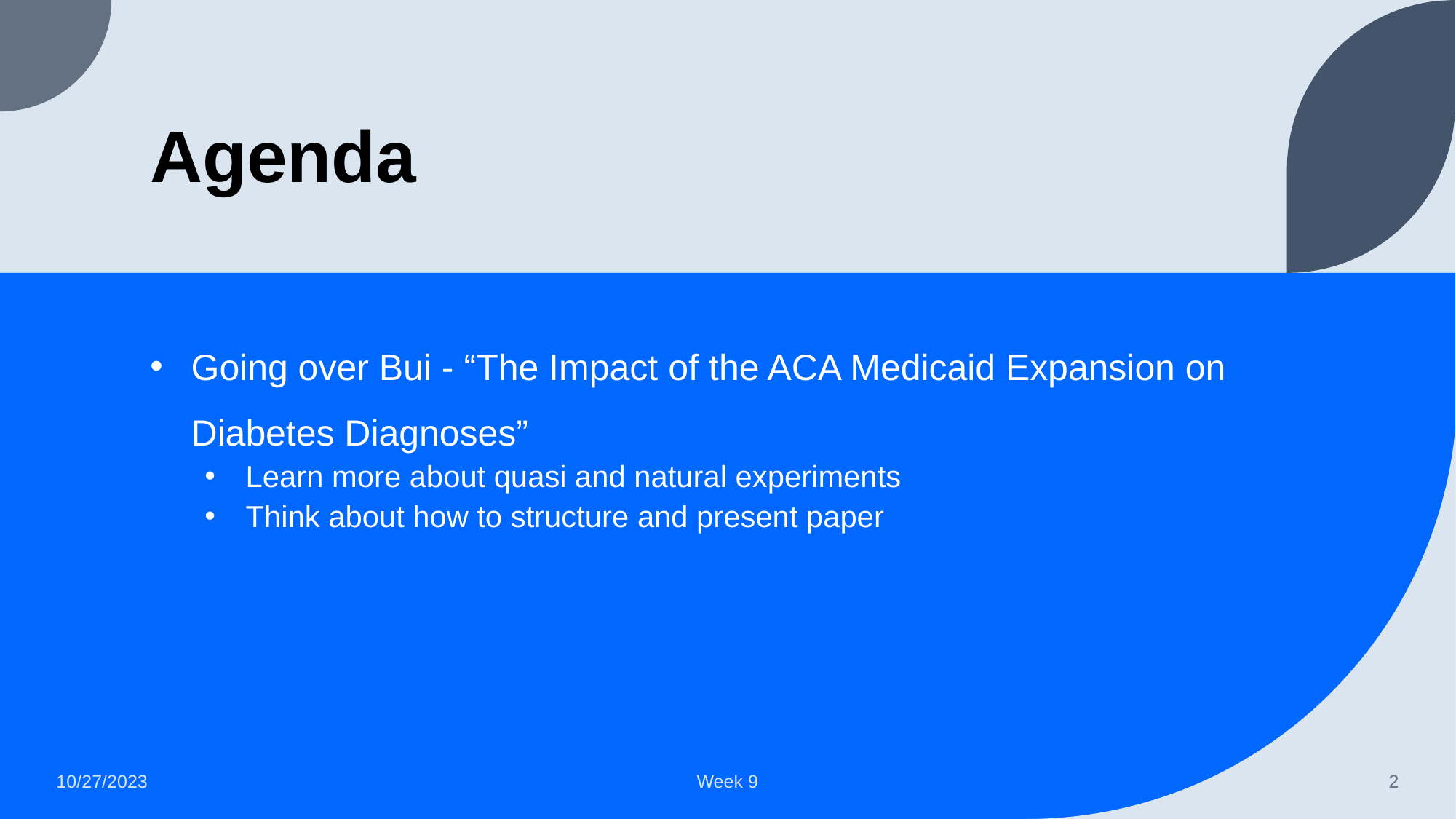

# Agenda
Going over Bui - “The Impact of the ACA Medicaid Expansion on Diabetes Diagnoses”
Learn more about quasi and natural experiments
Think about how to structure and present paper
10/27/2023
Week 9
2